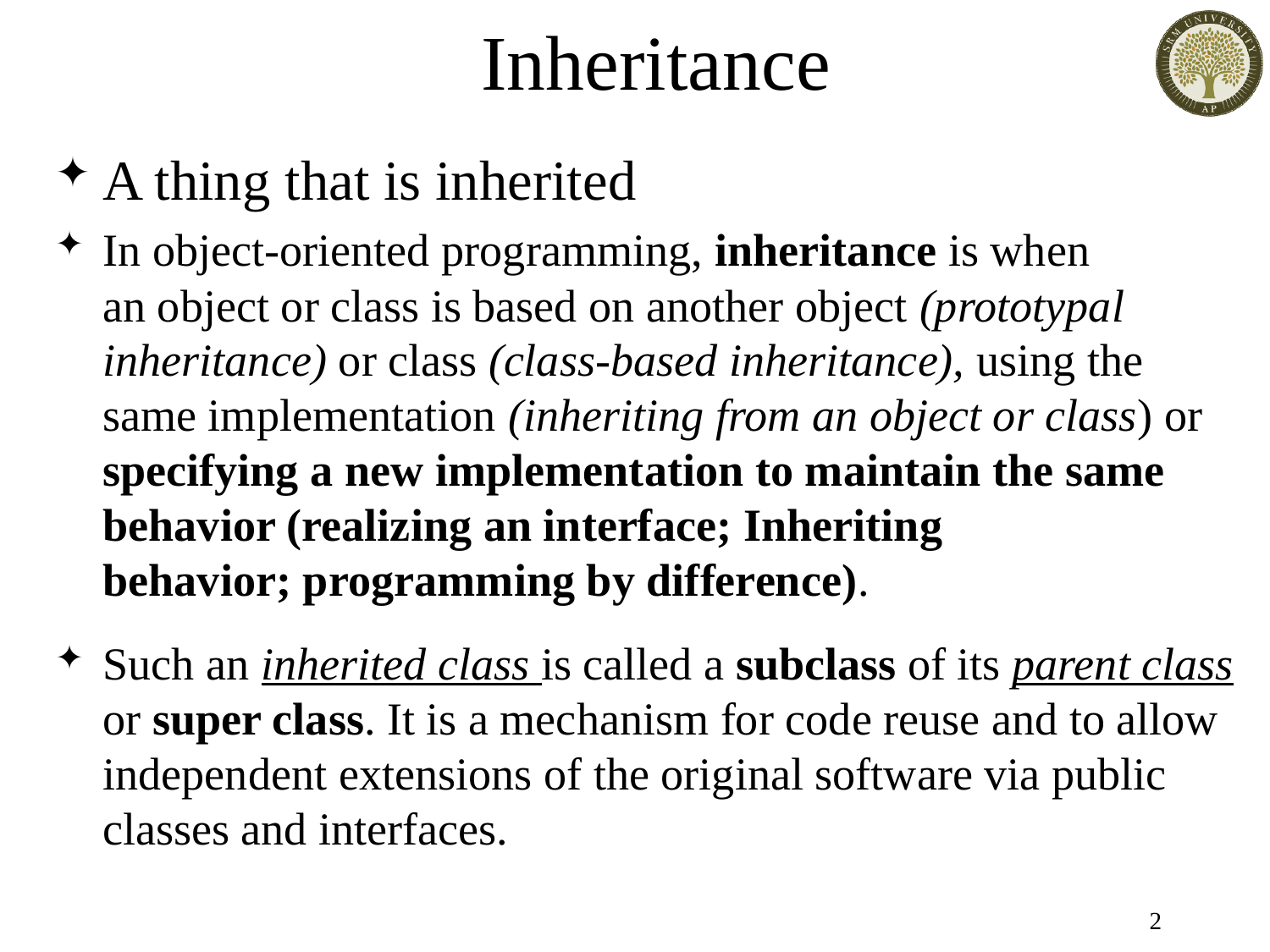

# Inheritance
A thing that is inherited
In object-oriented programming, inheritance is when an object or class is based on another object (prototypal inheritance) or class (class-based inheritance), using the same implementation (inheriting from an object or class) or specifying a new implementation to maintain the same behavior (realizing an interface; Inheriting behavior; programming by difference).

Such an inherited class is called a subclass of its parent class or super class. It is a mechanism for code reuse and to allow independent extensions of the original software via public classes and interfaces.
2